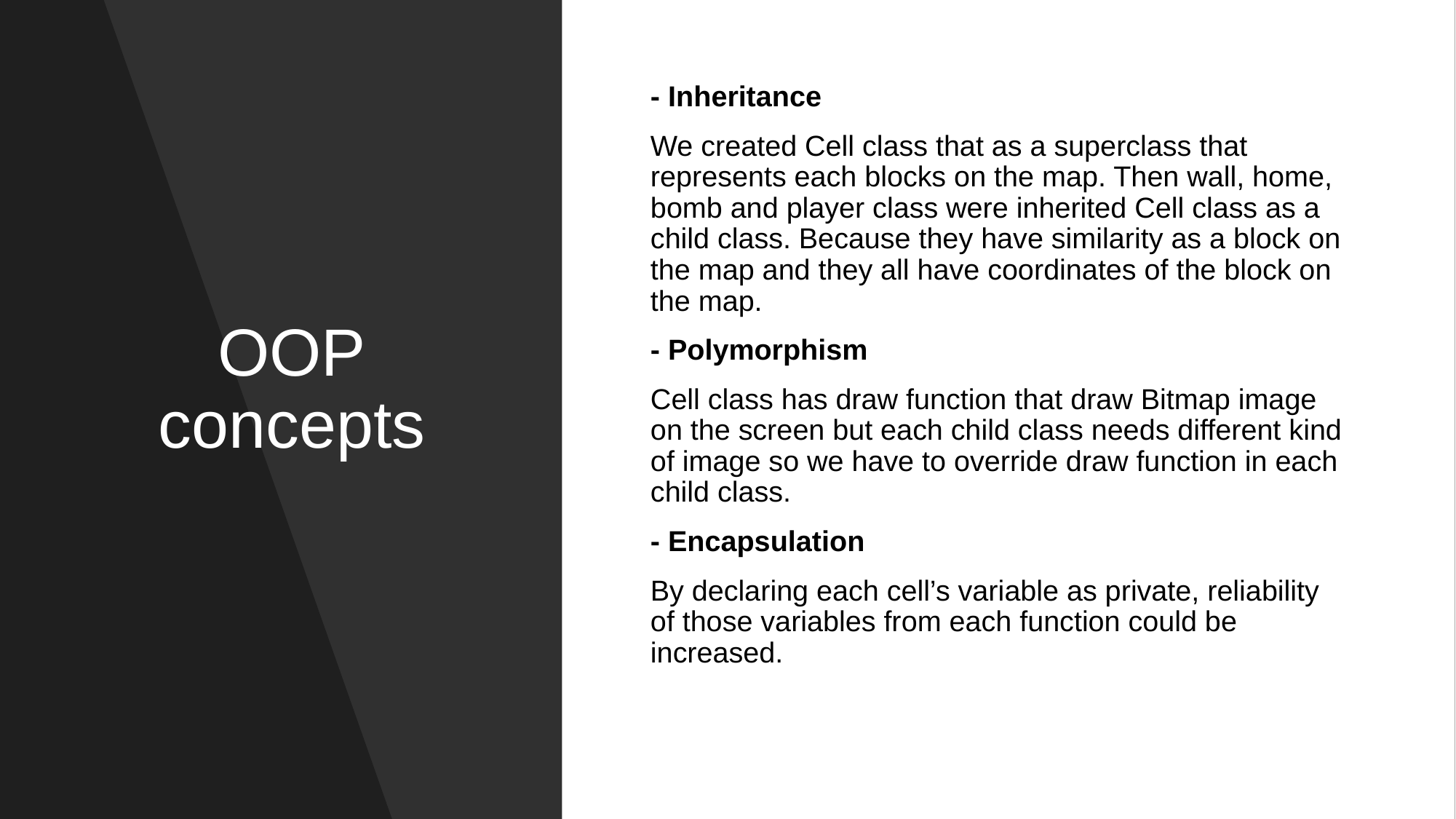

# OOP concepts
- Inheritance
We created Cell class that as a superclass that represents each blocks on the map. Then wall, home, bomb and player class were inherited Cell class as a child class. Because they have similarity as a block on the map and they all have coordinates of the block on the map.
- Polymorphism
Cell class has draw function that draw Bitmap image on the screen but each child class needs different kind of image so we have to override draw function in each child class.
- Encapsulation
By declaring each cell’s variable as private, reliability of those variables from each function could be increased.